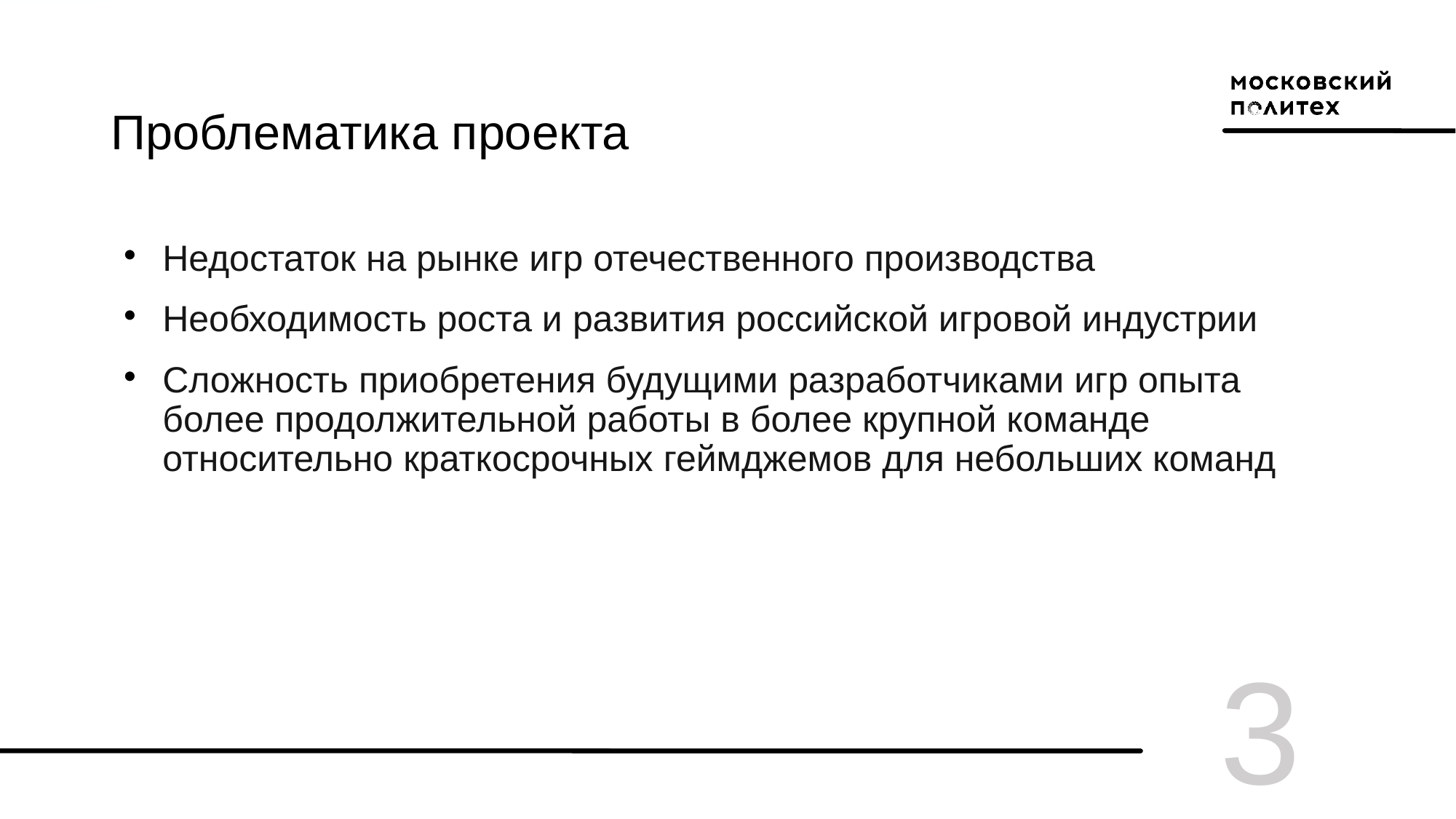

Проблематика проекта
# Недостаток на рынке игр отечественного производства
Необходимость роста и развития российской игровой индустрии
Сложность приобретения будущими разработчиками игр опыта более продолжительной работы в более крупной команде относительно краткосрочных геймджемов для небольших команд
3